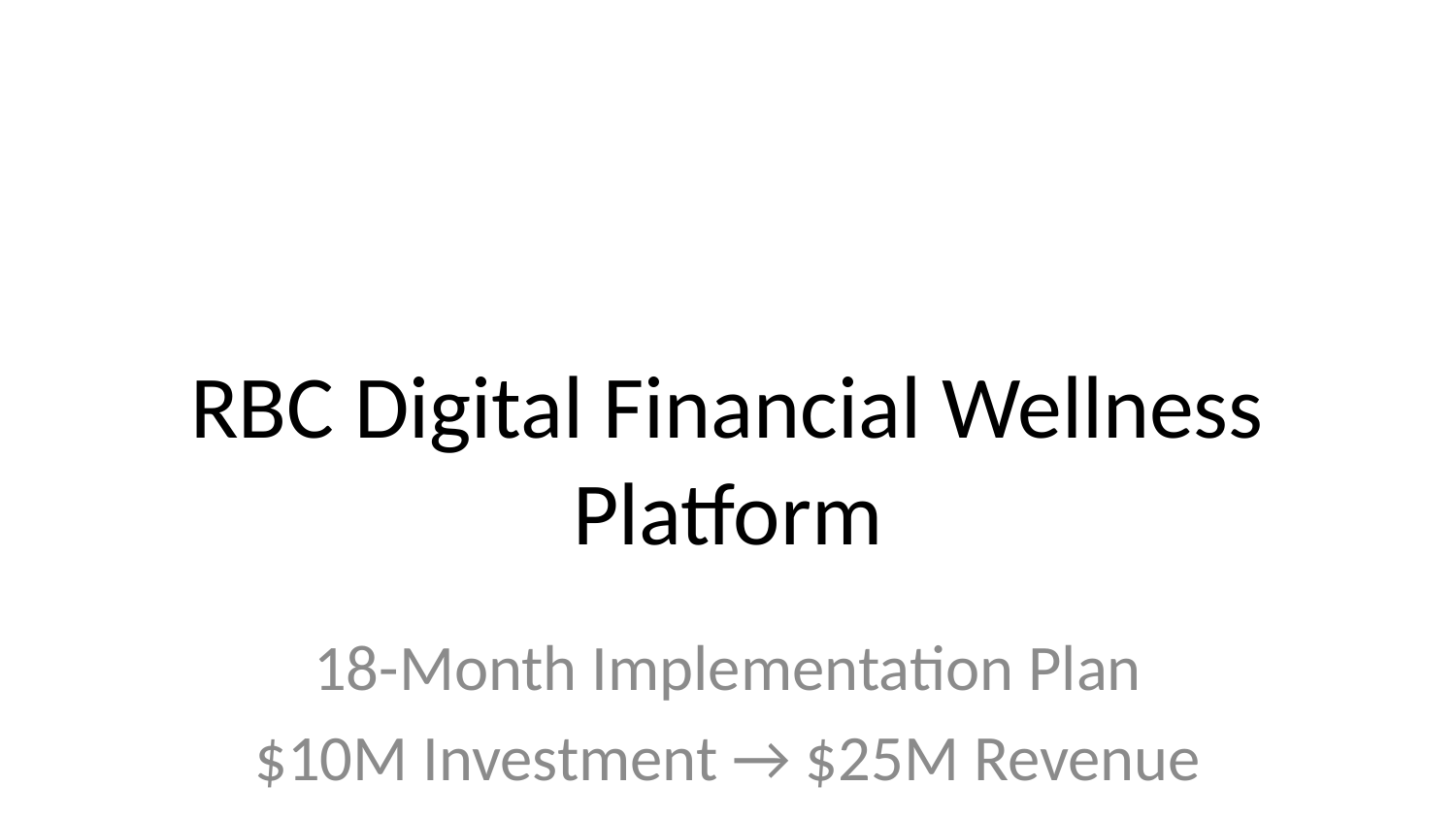

# RBC Digital Financial Wellness Platform
18-Month Implementation Plan
$10M Investment → $25M Revenue
Steering Committee Presentation